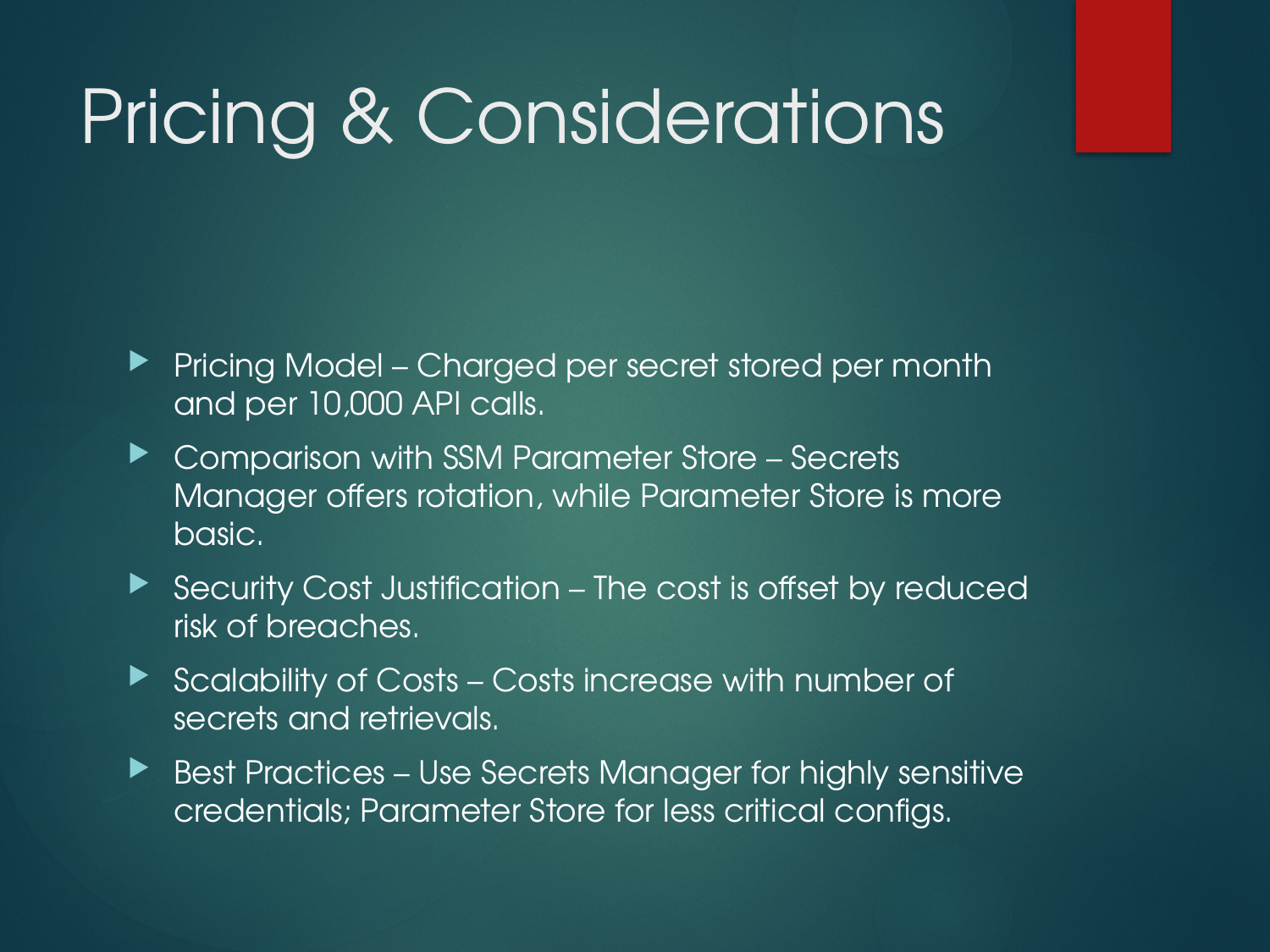

# Pricing & Considerations

Pricing Model – Charged per secret stored per month and per 10,000 API calls.
Comparison with SSM Parameter Store – Secrets Manager offers rotation, while Parameter Store is more basic.
Security Cost Justification – The cost is offset by reduced risk of breaches.
Scalability of Costs – Costs increase with number of secrets and retrievals.
Best Practices – Use Secrets Manager for highly sensitive credentials; Parameter Store for less critical configs.